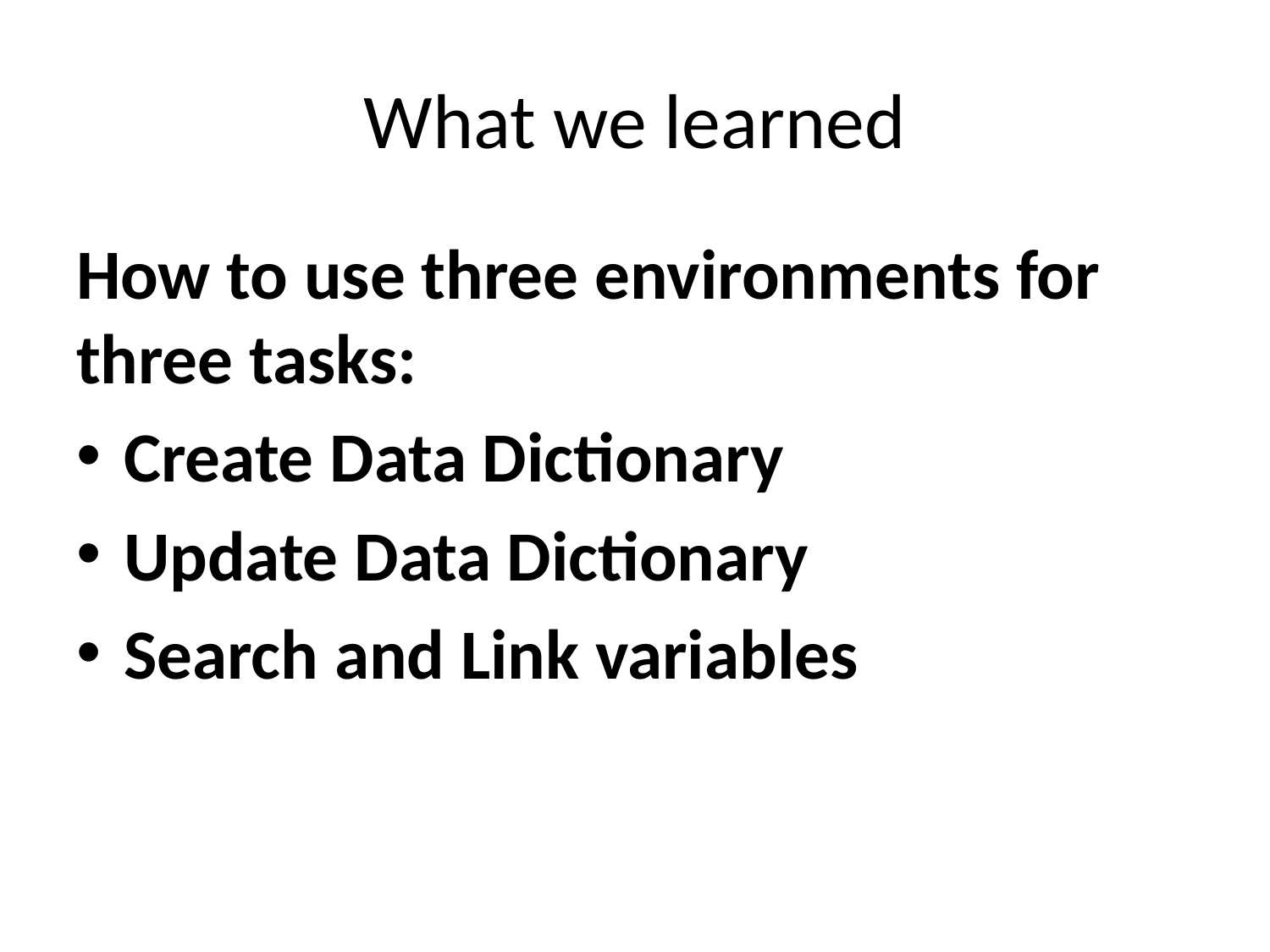

# What we learned
How to use three environments for three tasks:
Create Data Dictionary
Update Data Dictionary
Search and Link variables